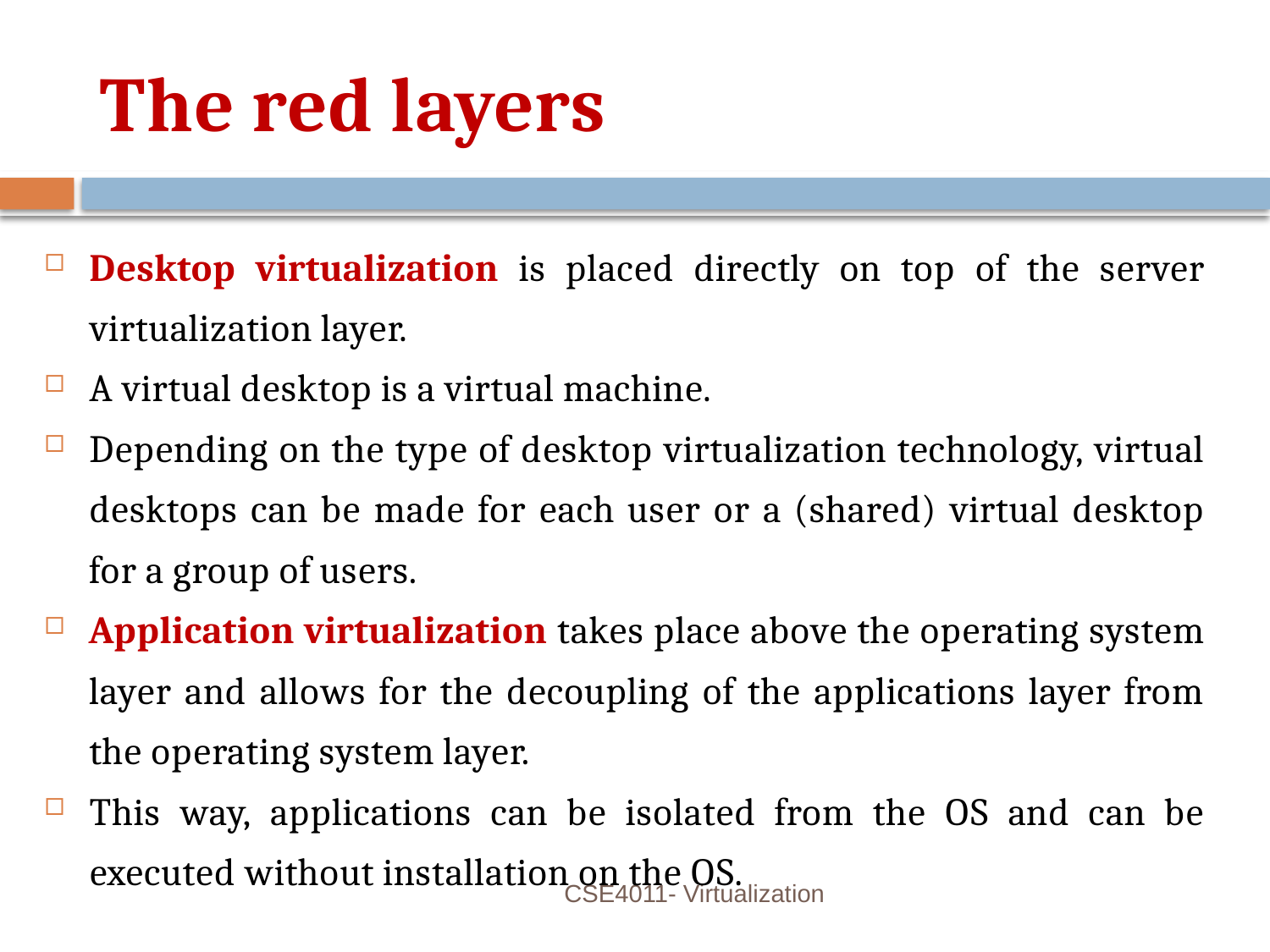

# The red layers
Desktop virtualization is placed directly on top of the server virtualization layer.
A virtual desktop is a virtual machine.
Depending on the type of desktop virtualization technology, virtual desktops can be made for each user or a (shared) virtual desktop for a group of users.
Application virtualization takes place above the operating system layer and allows for the decoupling of the applications layer from the operating system layer.
This way, applications can be isolated from the OS and can be executed without installation on the OS.
CSE4011- Virtualization